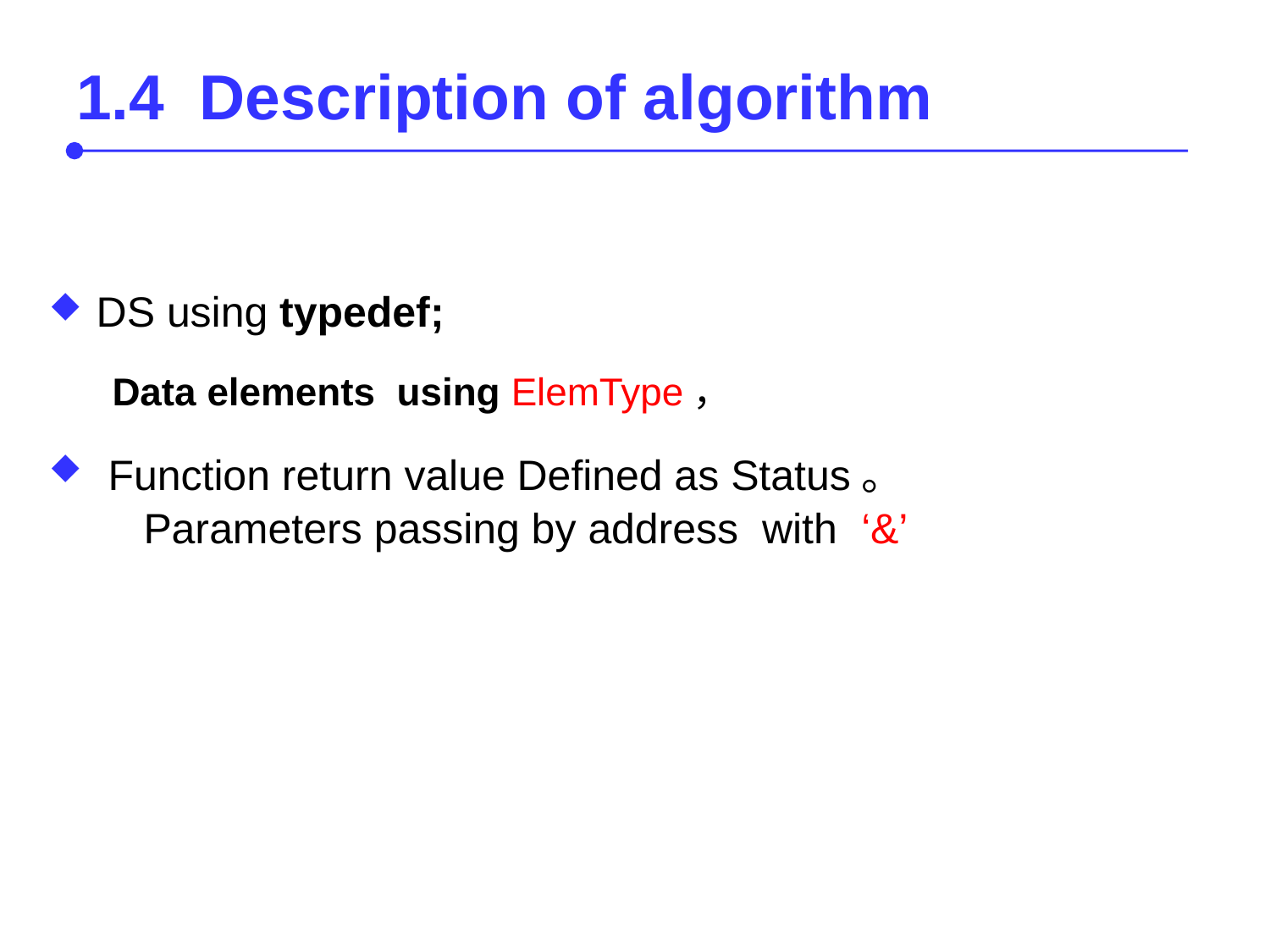

# 1.4  Description of algorithm
DS using typedef;
Data elements  using ElemType，
 Function return value Defined as Status。
        Parameters passing by address  with  ‘&’